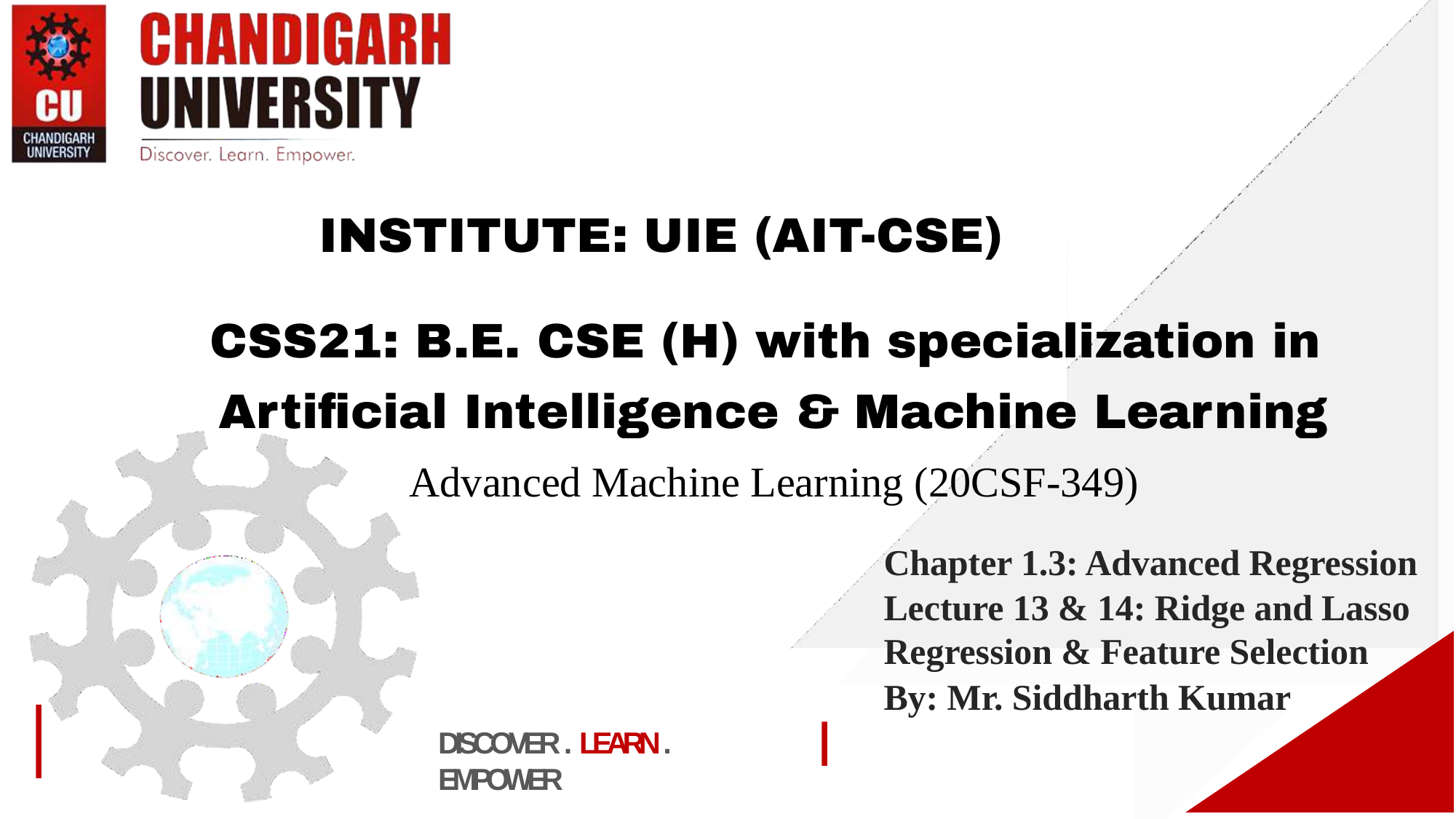

# INSTITUTE: UIE (AIT-CSE)
CSS21: B.E. CSE (H) with specialization in
Artificial Intelligence & Machine Learning
Advanced Machine Learning (20CSF-349)

Chapter 1.3: Advanced Regression
Lecture 13 & 14: Ridge and Lasso Regression & Feature Selection
By: Mr. Siddharth Kumar

DISCOVER . LEARN . EMPOWER